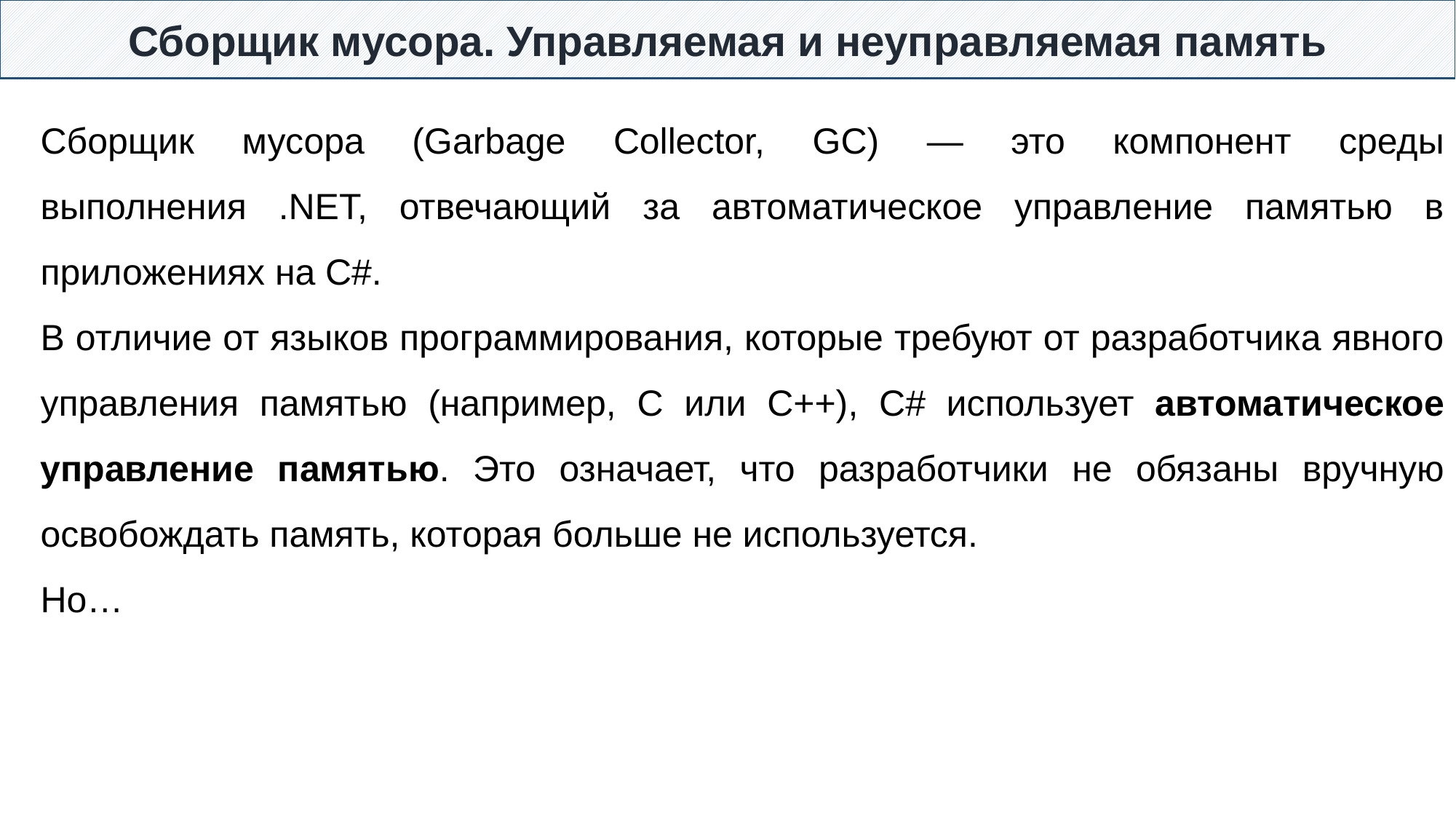

Сборщик мусора. Управляемая и неуправляемая память
Сборщик мусора (Garbage Collector, GC) — это компонент среды выполнения .NET, отвечающий за автоматическое управление памятью в приложениях на C#.
В отличие от языков программирования, которые требуют от разработчика явного управления памятью (например, C или C++), C# использует автоматическое управление памятью. Это означает, что разработчики не обязаны вручную освобождать память, которая больше не используется.
Но…